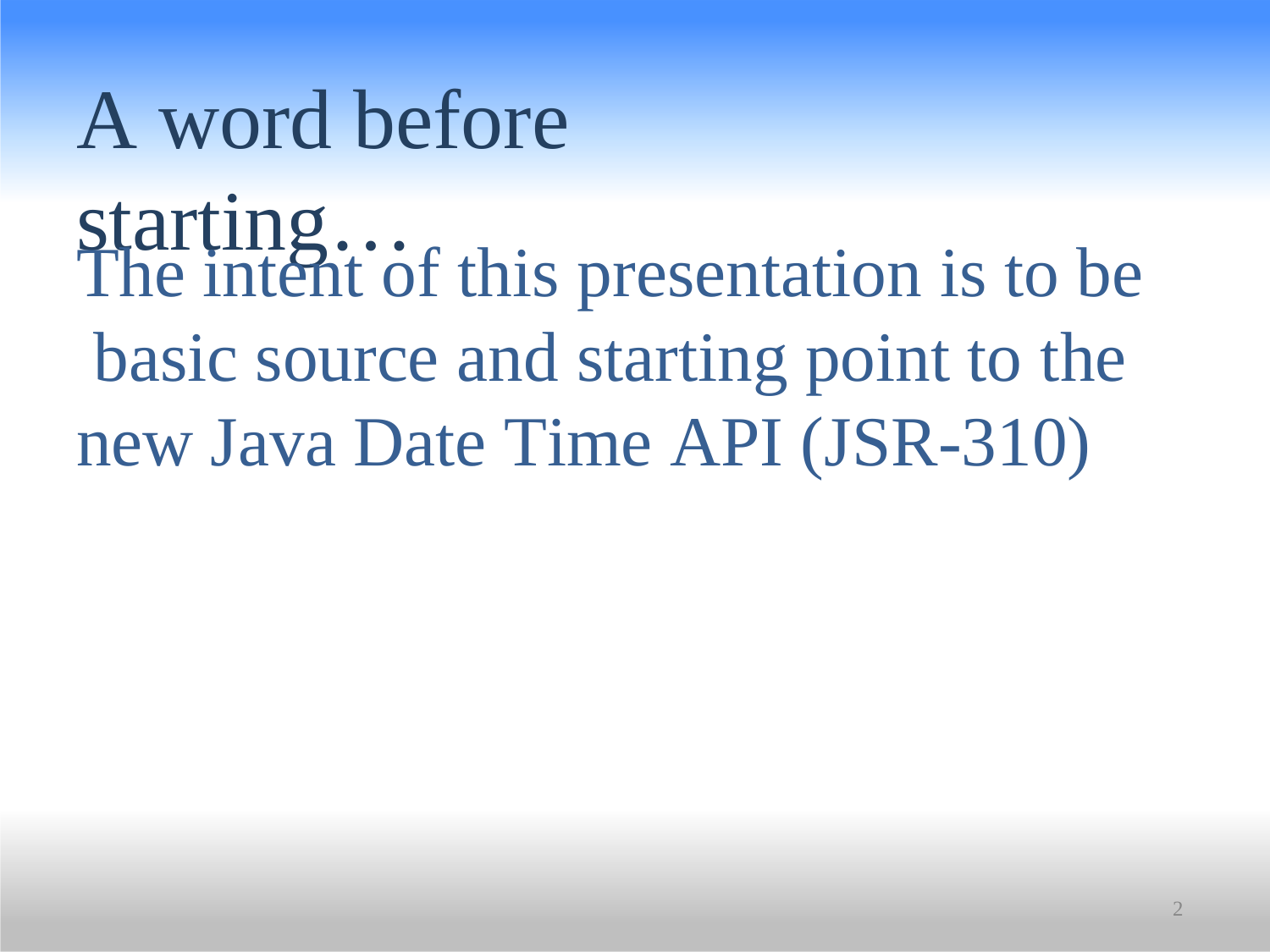

A word before starting…
The intent of this presentation is to be  basic source and starting point to the  new Java Date Time API (JSR-310)
2